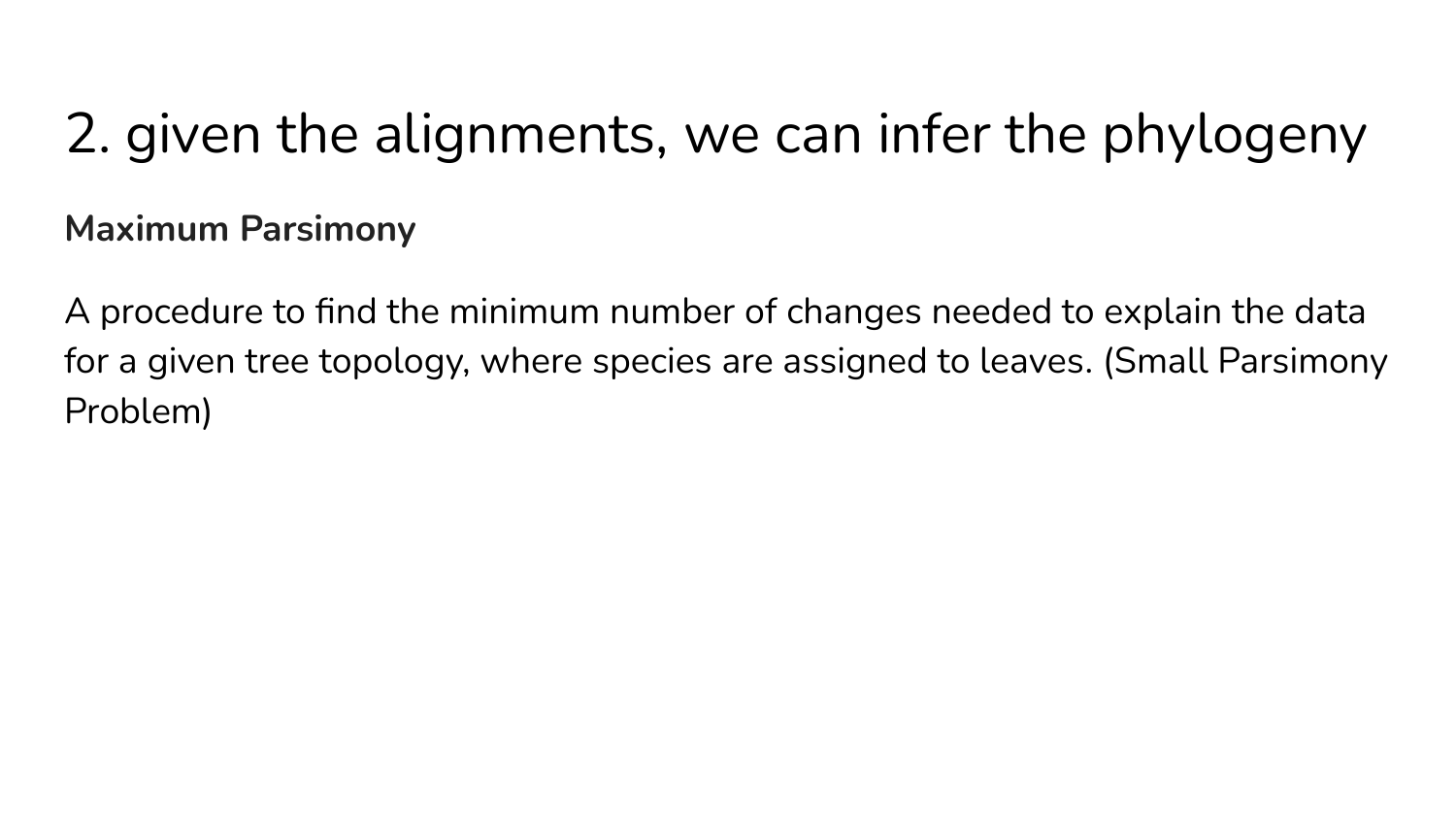

# 2. given the alignments, we can infer the phylogeny
Maximum Parsimony
A procedure to find the minimum number of changes needed to explain the data for a given tree topology, where species are assigned to leaves. (Small Parsimony Problem)